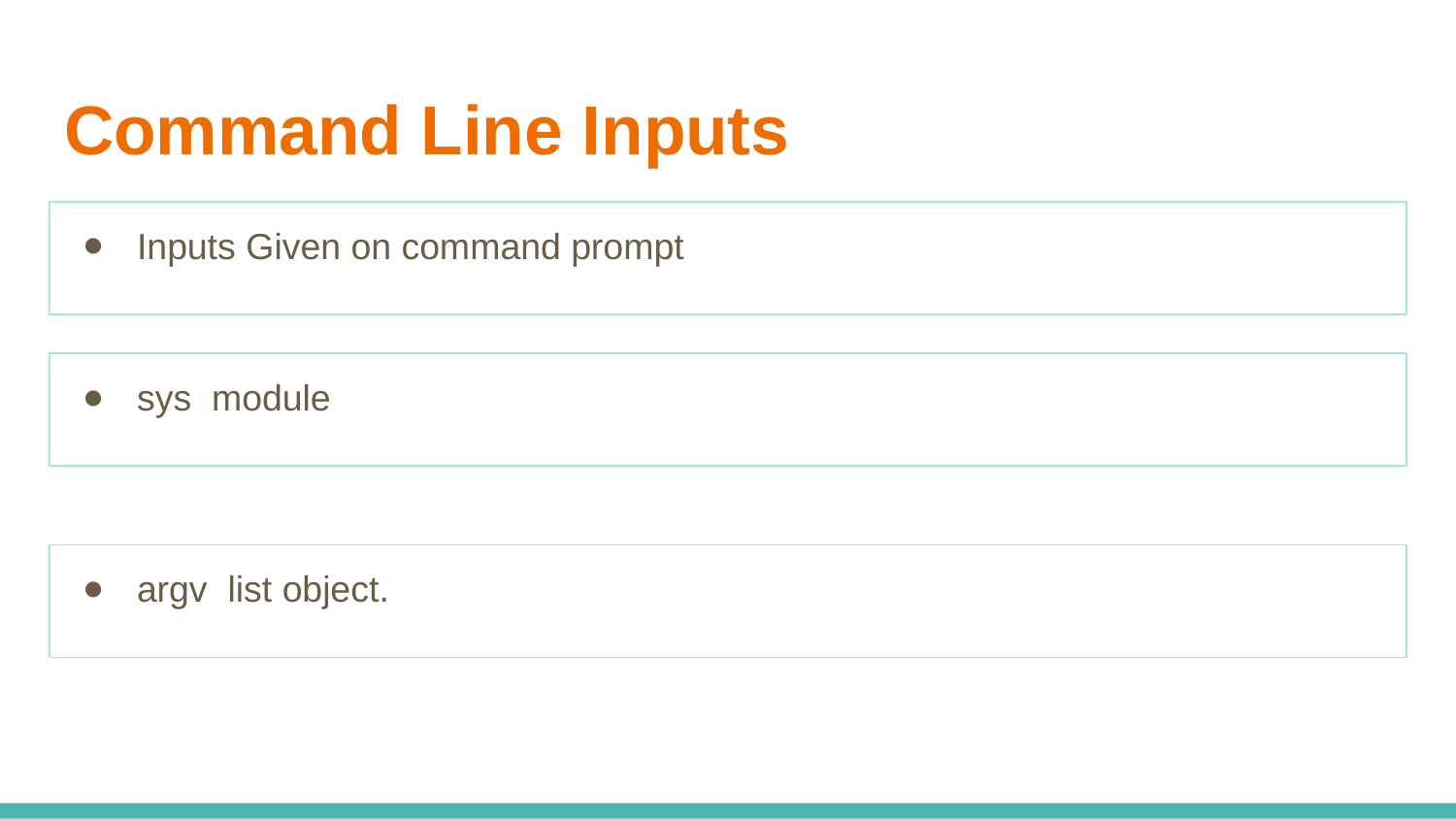

# Command Line Inputs
Inputs Given on command prompt
sys  module
argv  list object.